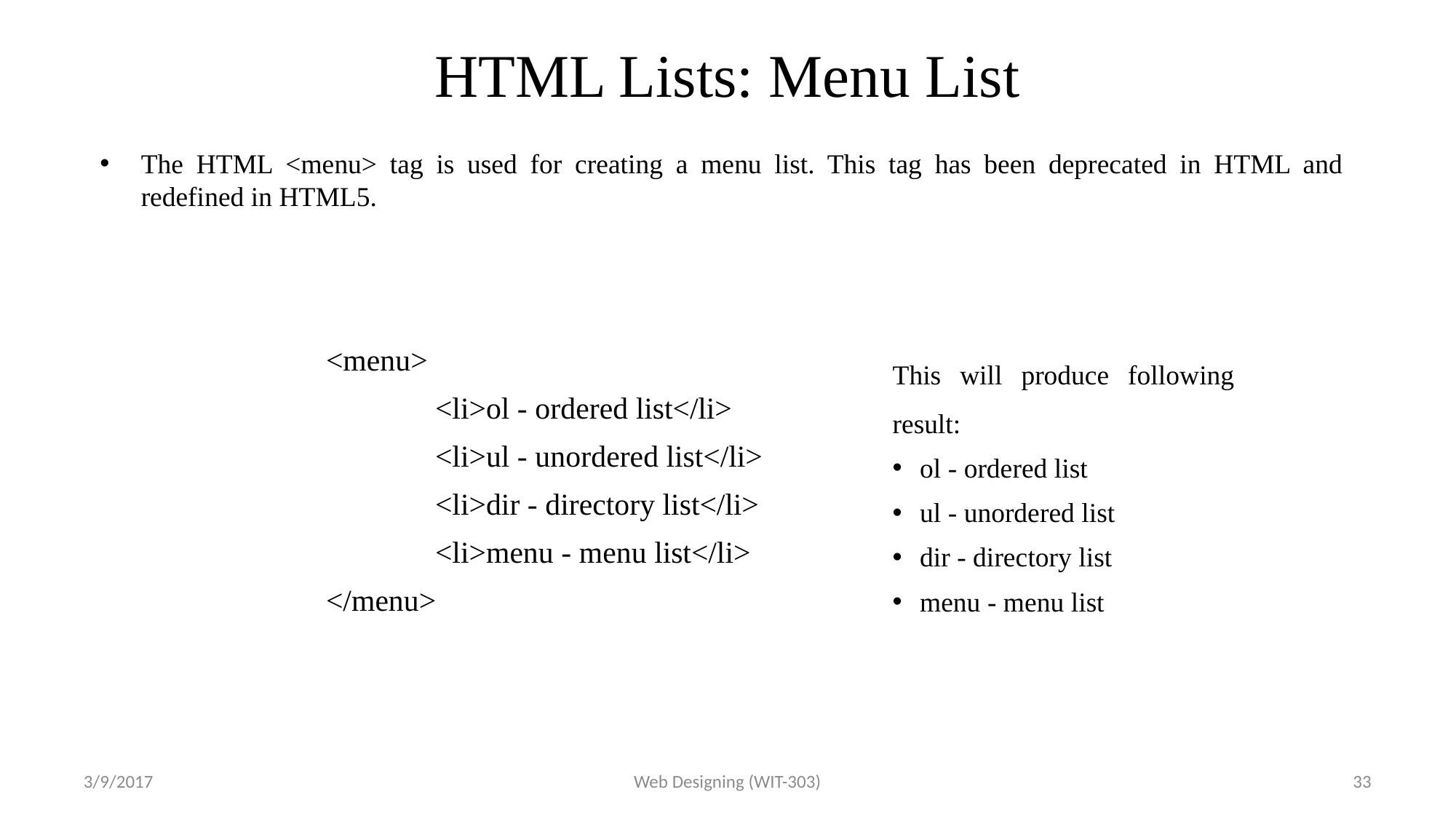

# HTML Lists: Menu List
The HTML <menu> tag is used for creating a menu list. This tag has been deprecated in HTML and redefined in HTML5.
This will produce following result:
ol - ordered list
ul - unordered list
dir - directory list
menu - menu list
<menu>
	<li>ol - ordered list</li>
	<li>ul - unordered list</li>
	<li>dir - directory list</li>
	<li>menu - menu list</li>
</menu>
3/9/2017
Web Designing (WIT-303)
33